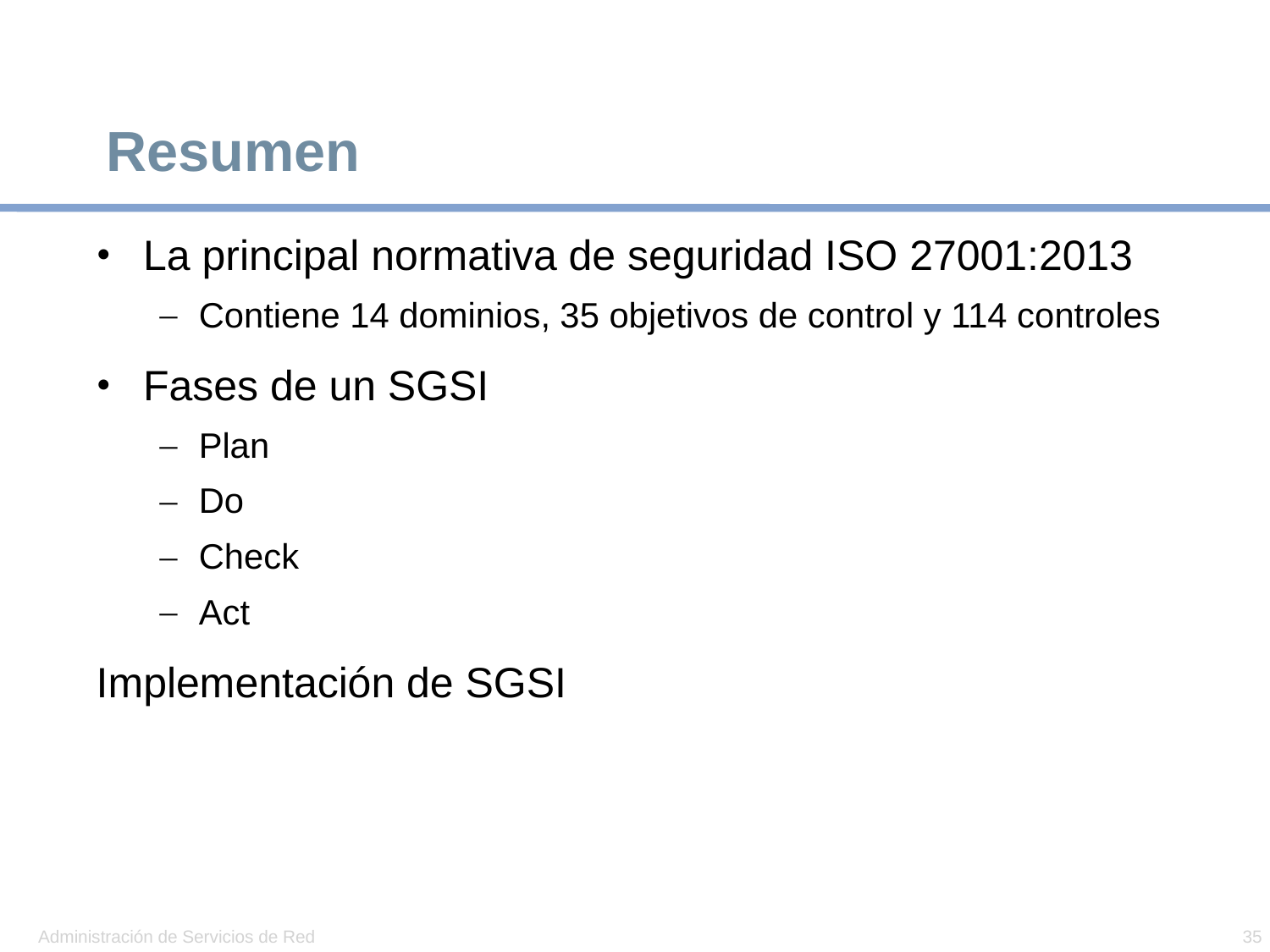

# Resumen
La principal normativa de seguridad ISO 27001:2013
Contiene 14 dominios, 35 objetivos de control y 114 controles
Fases de un SGSI
Plan
Do
Check
Act
Implementación de SGSI